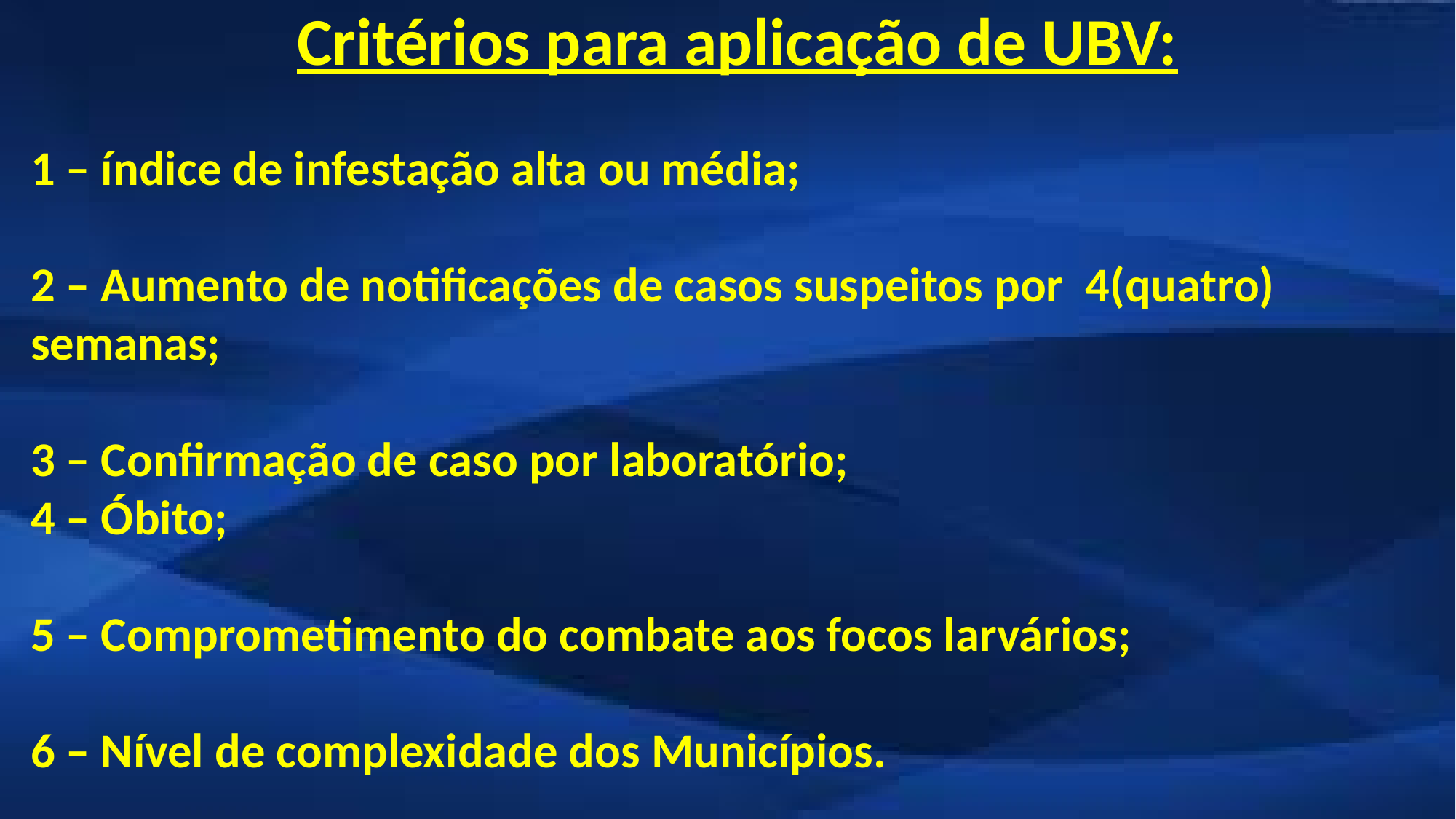

Critérios para aplicação de UBV:

1 – índice de infestação alta ou média;

2 – Aumento de notificações de casos suspeitos por  4(quatro) semanas;

3 – Confirmação de caso por laboratório;
4 – Óbito;

5 – Comprometimento do combate aos focos larvários;

6 – Nível de complexidade dos Municípios.